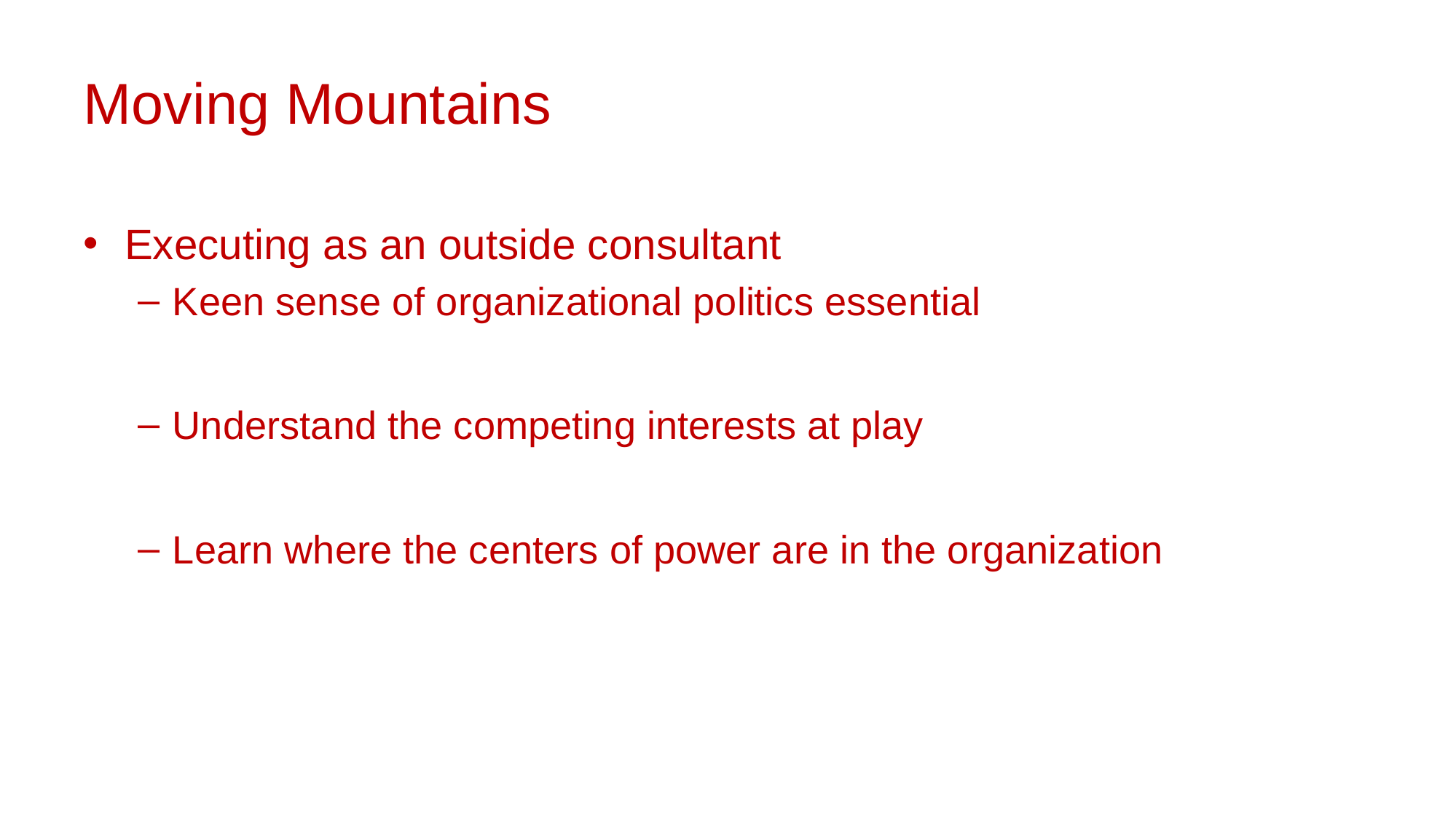

# Moving Mountains
Executing as an outside consultant
Keen sense of organizational politics essential

Understand the competing interests at play

Learn where the centers of power are in the organization